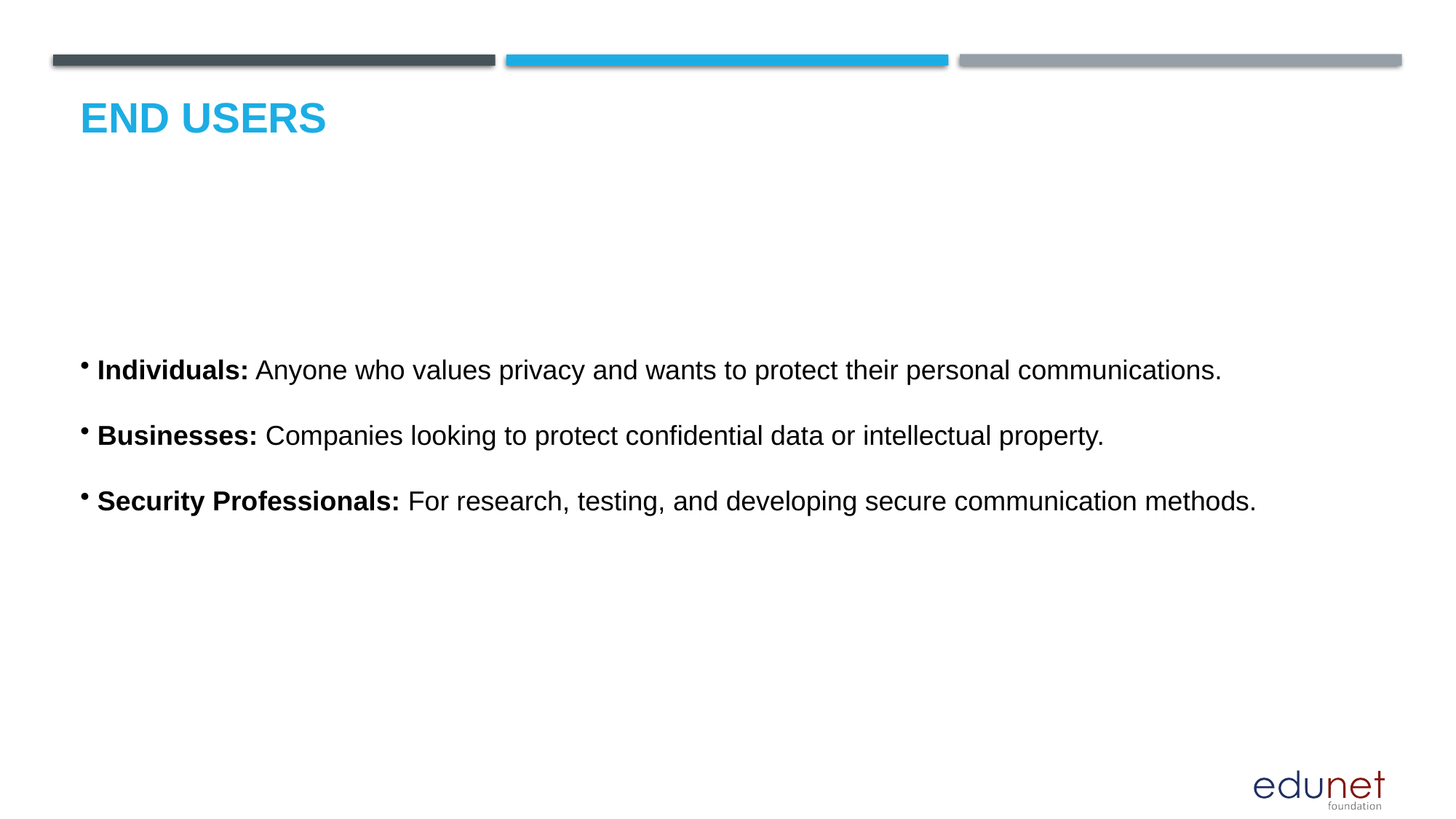

# End users
 Individuals: Anyone who values privacy and wants to protect their personal communications.

 Businesses: Companies looking to protect confidential data or intellectual property.

 Security Professionals: For research, testing, and developing secure communication methods.